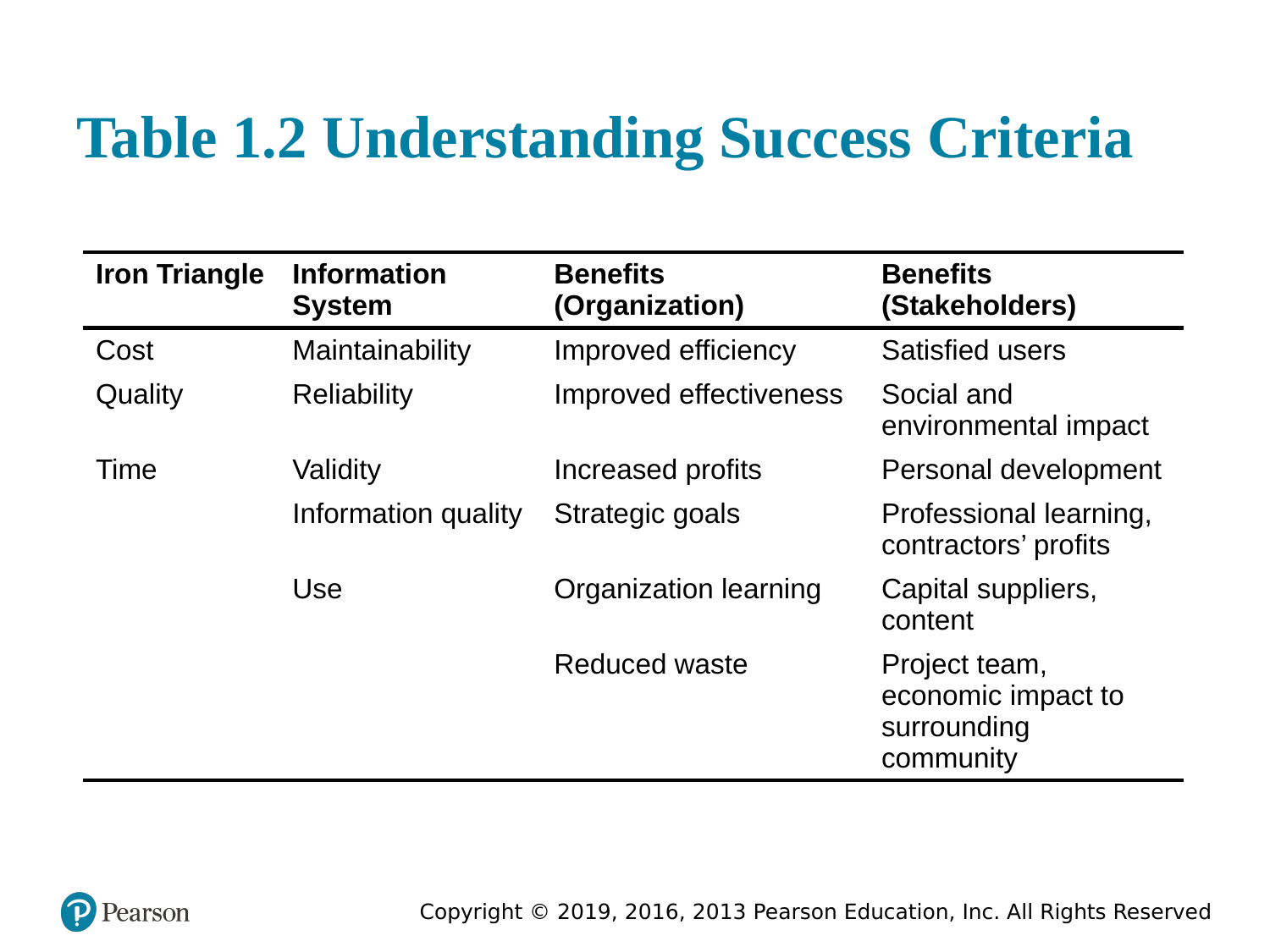

# Table 1.2 Understanding Success Criteria
| Iron Triangle | Information System | Benefits (Organization) | Benefits (Stakeholders) |
| --- | --- | --- | --- |
| Cost | Maintainability | Improved efficiency | Satisfied users |
| Quality | Reliability | Improved effectiveness | Social and environmental impact |
| Time | Validity | Increased profits | Personal development |
| Blank | Information quality | Strategic goals | Professional learning, contractors’ profits |
| Blank | Use | Organization learning | Capital suppliers, content |
| Blank | Blank | Reduced waste | Project team, economic impact to surrounding community |